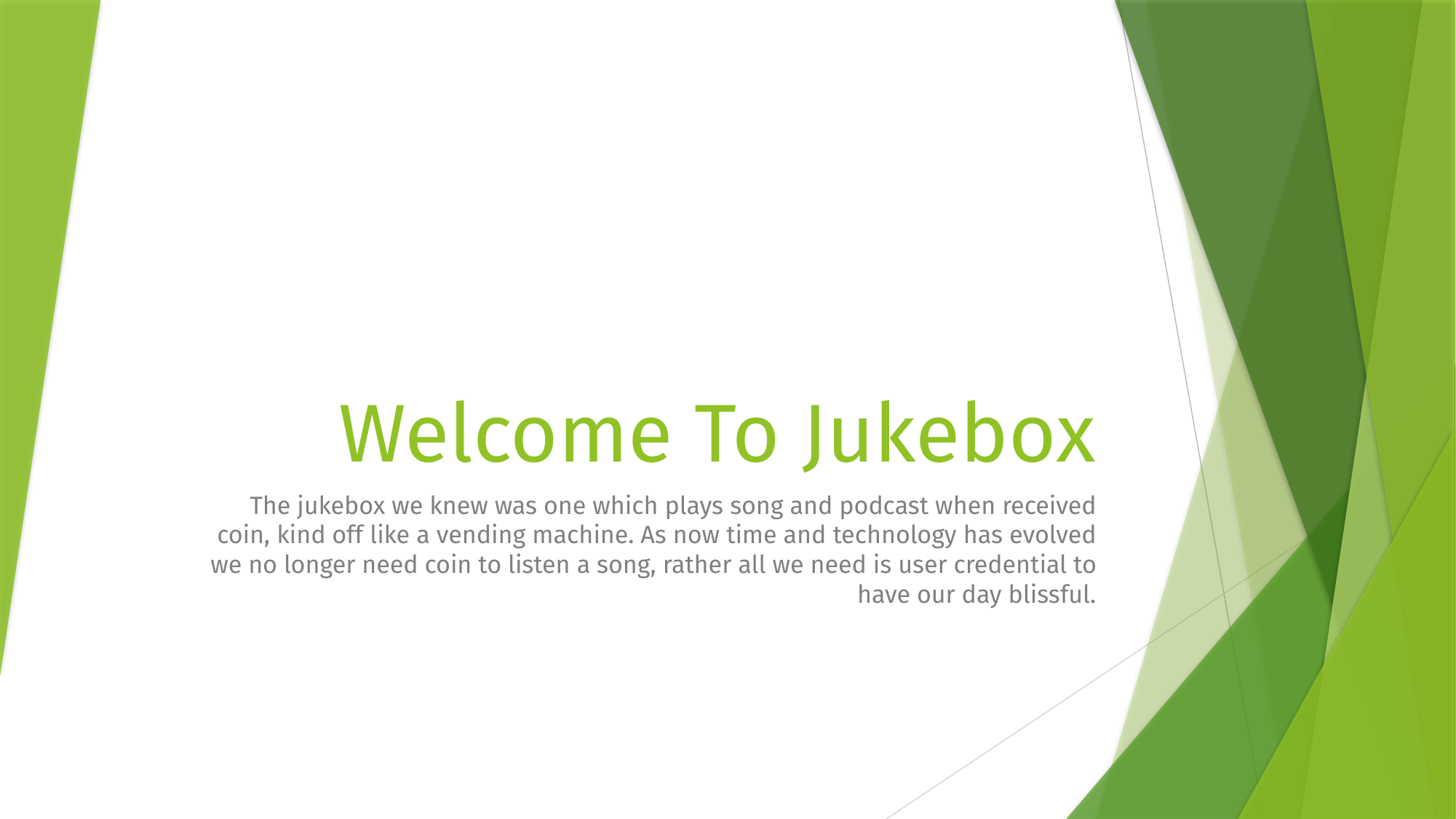

# Welcome To Jukebox
The jukebox we knew was one which plays song and podcast when received coin, kind off like a vending machine. As now time and technology has evolved we no longer need coin to listen a song, rather all we need is user credential to have our day blissful.